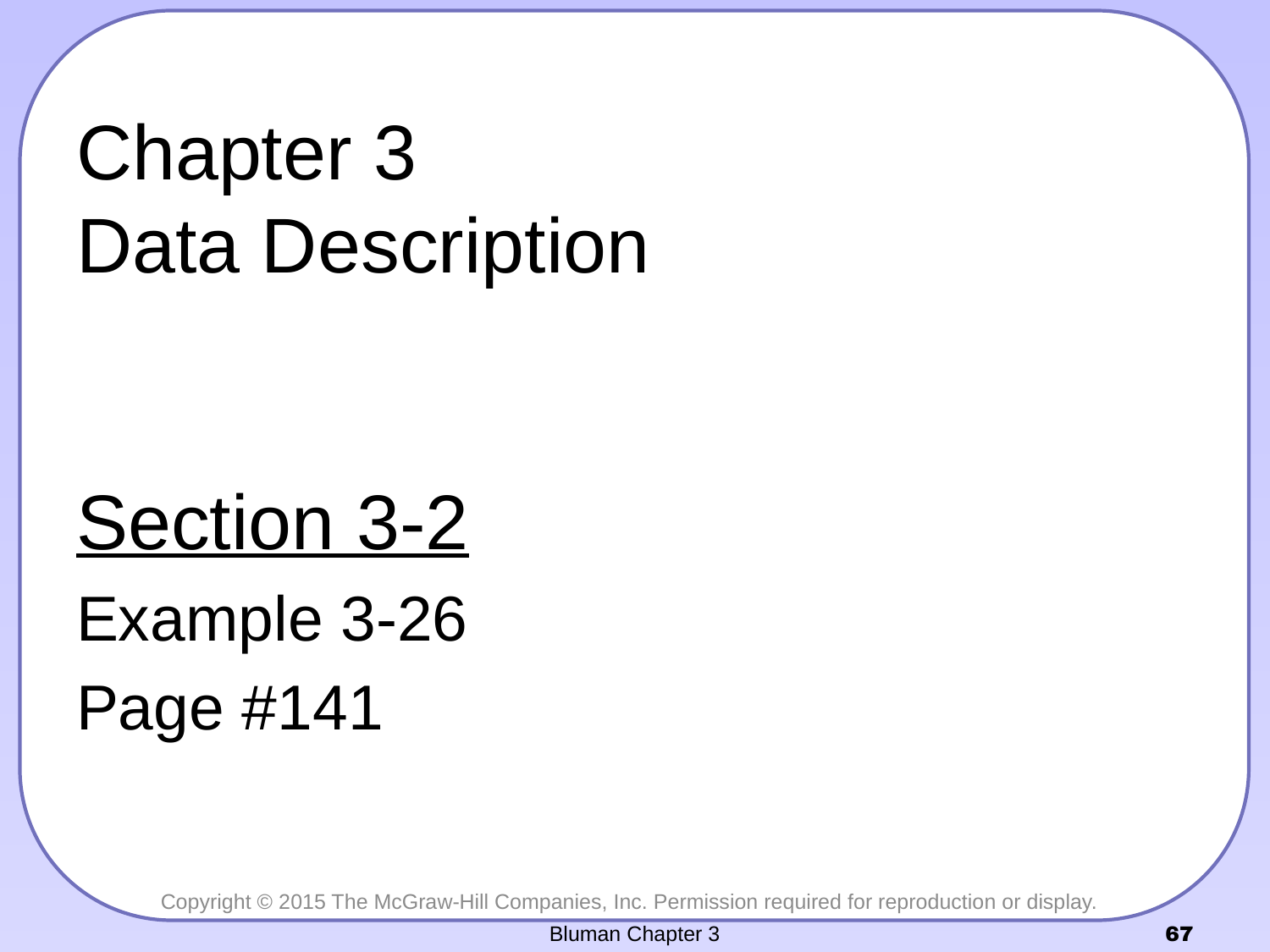

# Chapter 3 Data Description
Section 3-2
Example 3-26
Page #141
Bluman Chapter 3
67